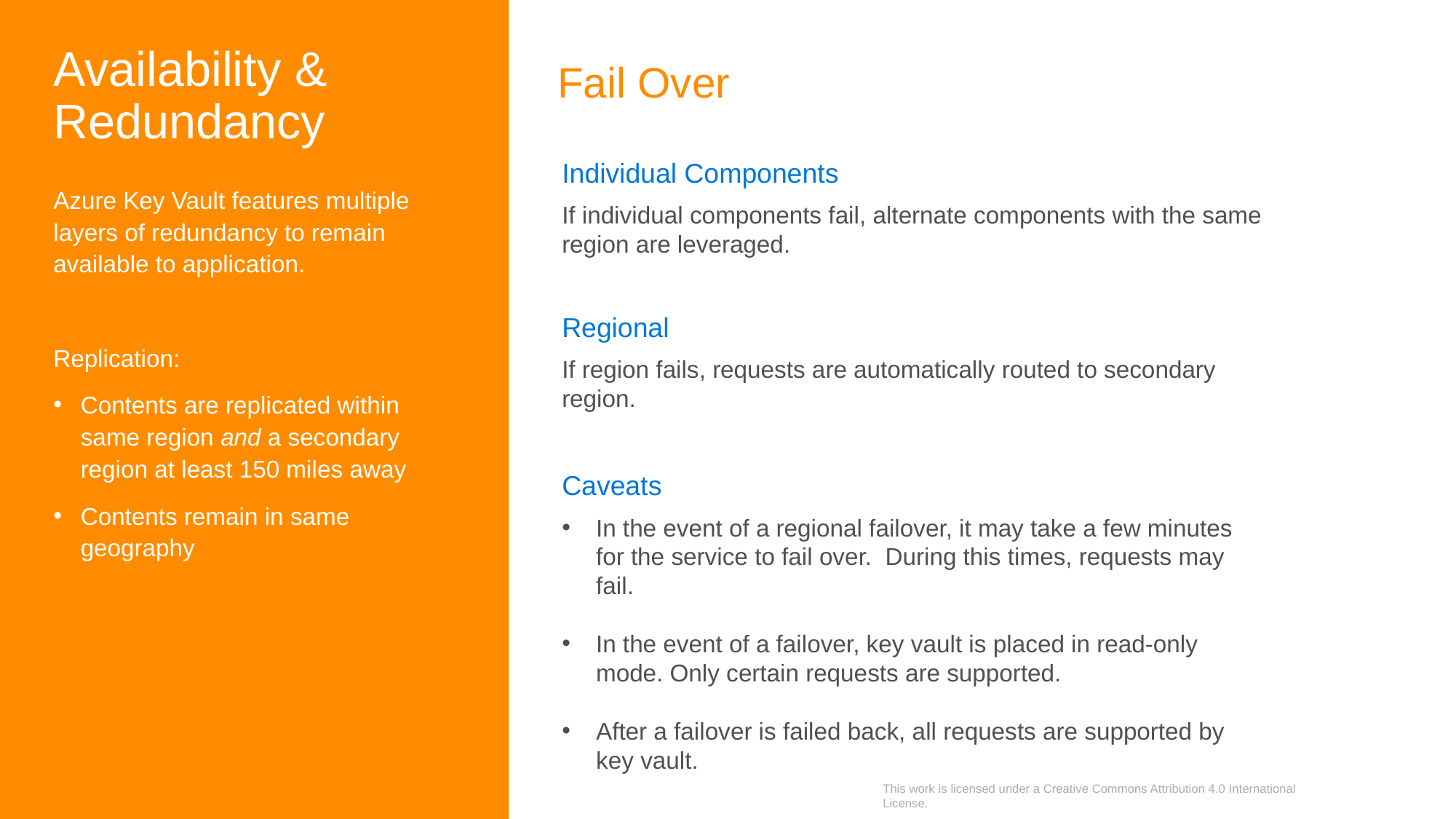

Fail Over
# Availability & Redundancy
Individual Components
Azure Key Vault features multiple layers of redundancy to remain available to application.

Replication:
Contents are replicated within same region and a secondary region at least 150 miles away
Contents remain in same geography

If individual components fail, alternate components with the same region are leveraged.
Regional
If region fails, requests are automatically routed to secondary region.
Caveats
In the event of a regional failover, it may take a few minutes for the service to fail over.  During this times, requests may fail.
In the event of a failover, key vault is placed in read-only mode. Only certain requests are supported.
After a failover is failed back, all requests are supported by key vault.